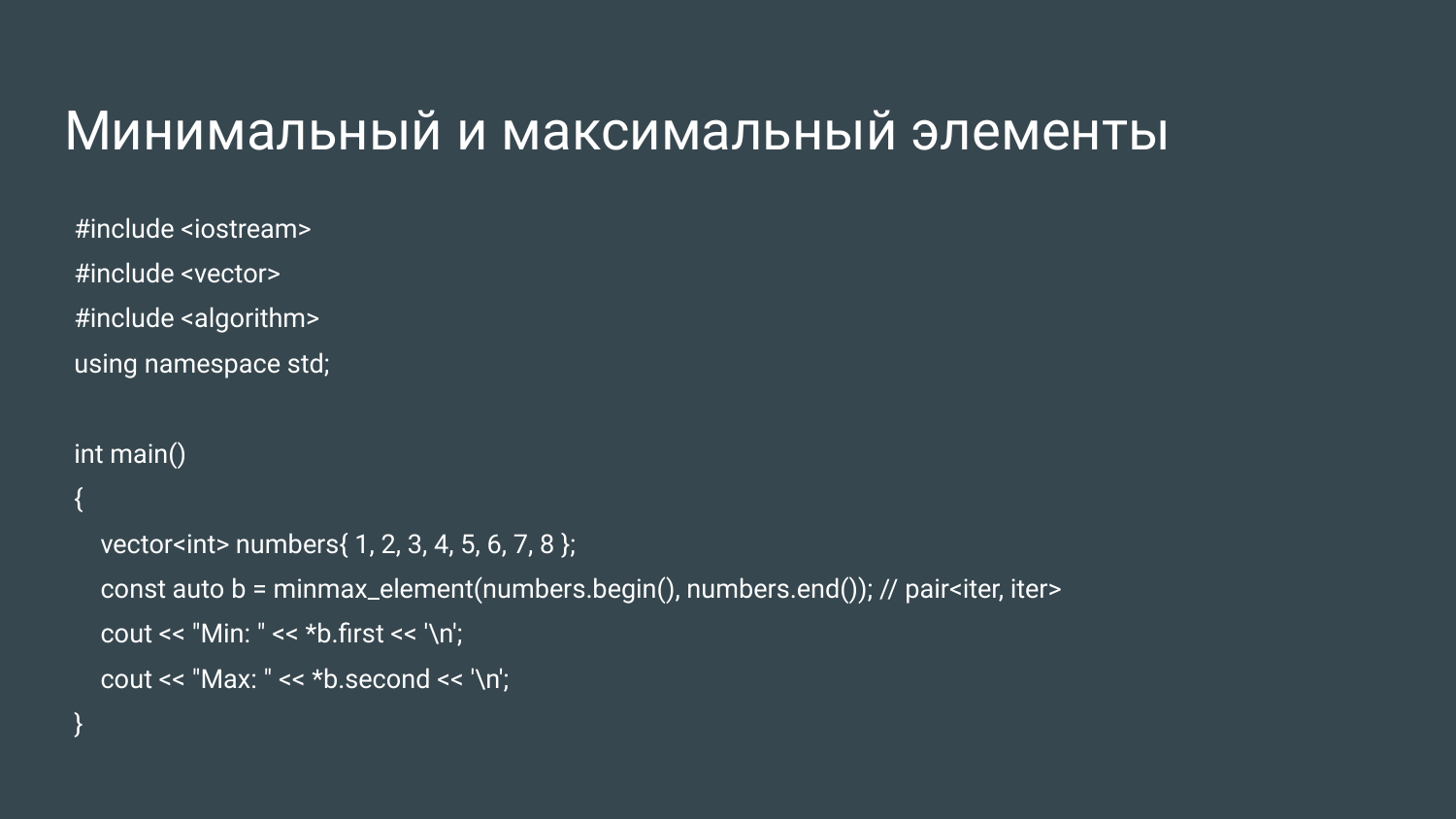

# Минимальный и максимальный элементы
#include <iostream>
#include <vector>
#include <algorithm>
using namespace std;

int main()
{
    vector<int> numbers{ 1, 2, 3, 4, 5, 6, 7, 8 };
    const auto b = minmax_element(numbers.begin(), numbers.end()); // pair<iter, iter>
    cout << "Min: " << *b.first << '\n';
    cout << "Max: " << *b.second << '\n';
}